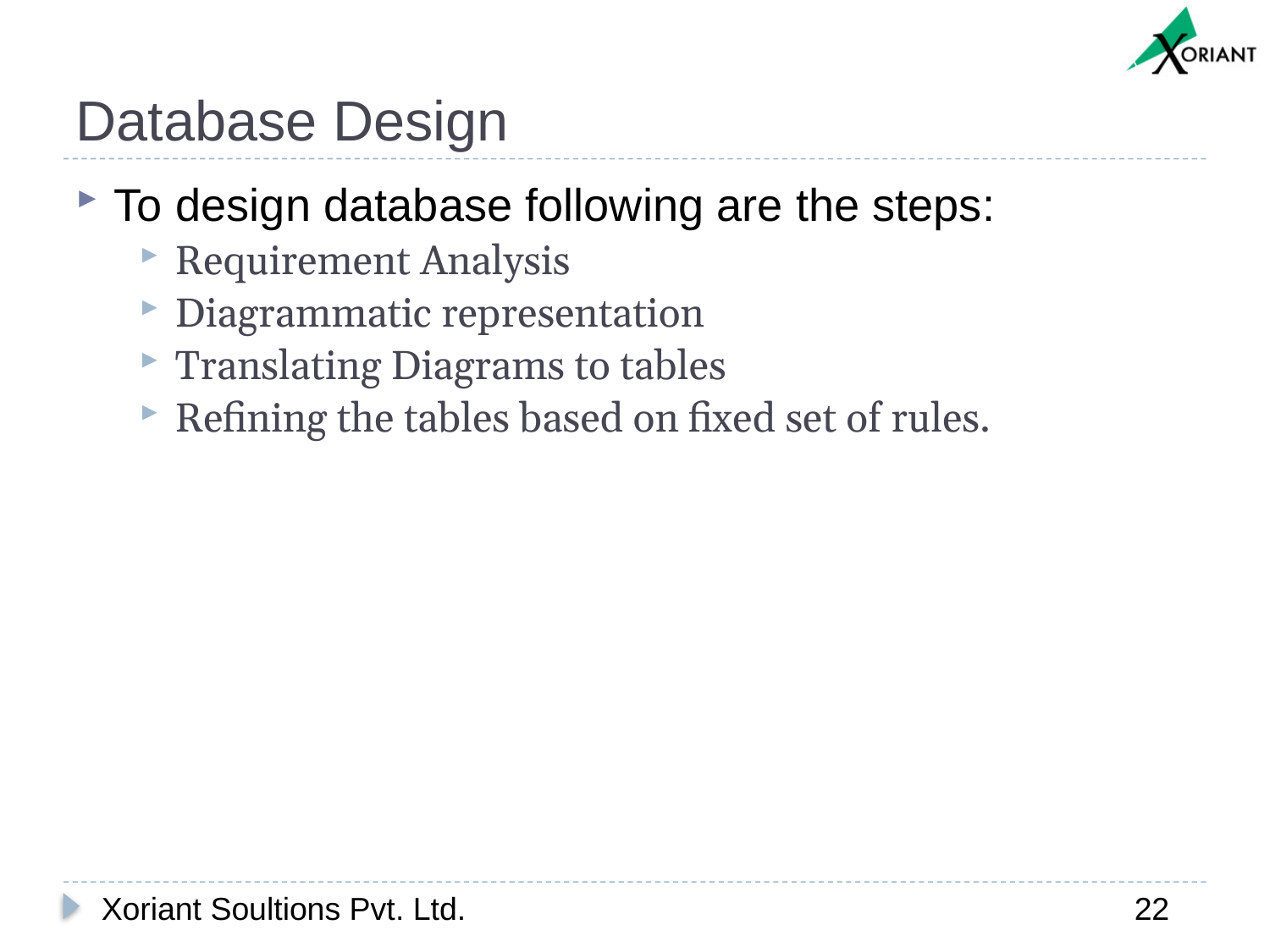

# Database Design
To design database following are the steps:
Requirement Analysis
Diagrammatic representation
Translating Diagrams to tables
Refining the tables based on fixed set of rules.
Xoriant Soultions Pvt. Ltd.
22